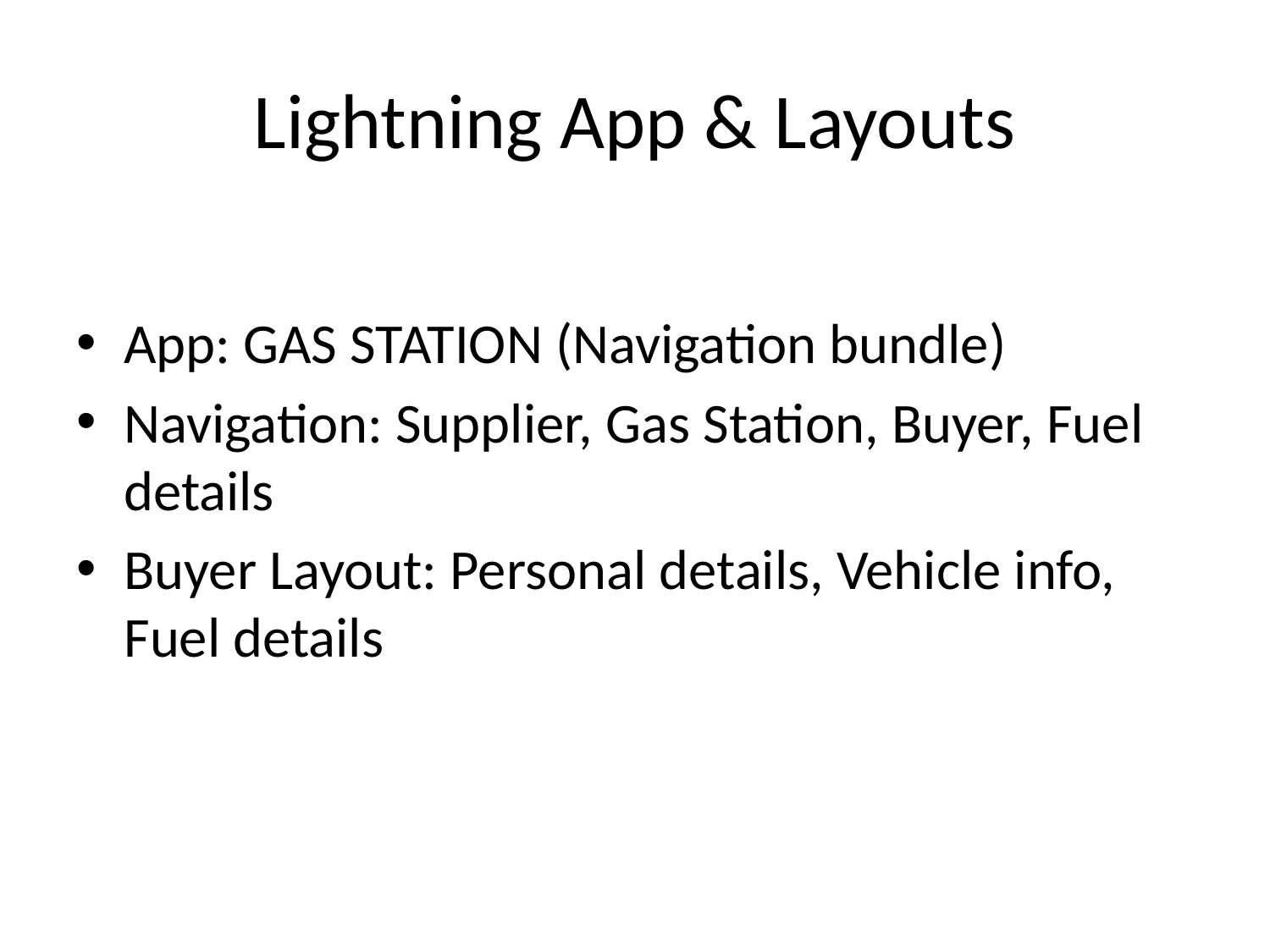

# Lightning App & Layouts

App: GAS STATION (Navigation bundle)
Navigation: Supplier, Gas Station, Buyer, Fuel details
Buyer Layout: Personal details, Vehicle info, Fuel details